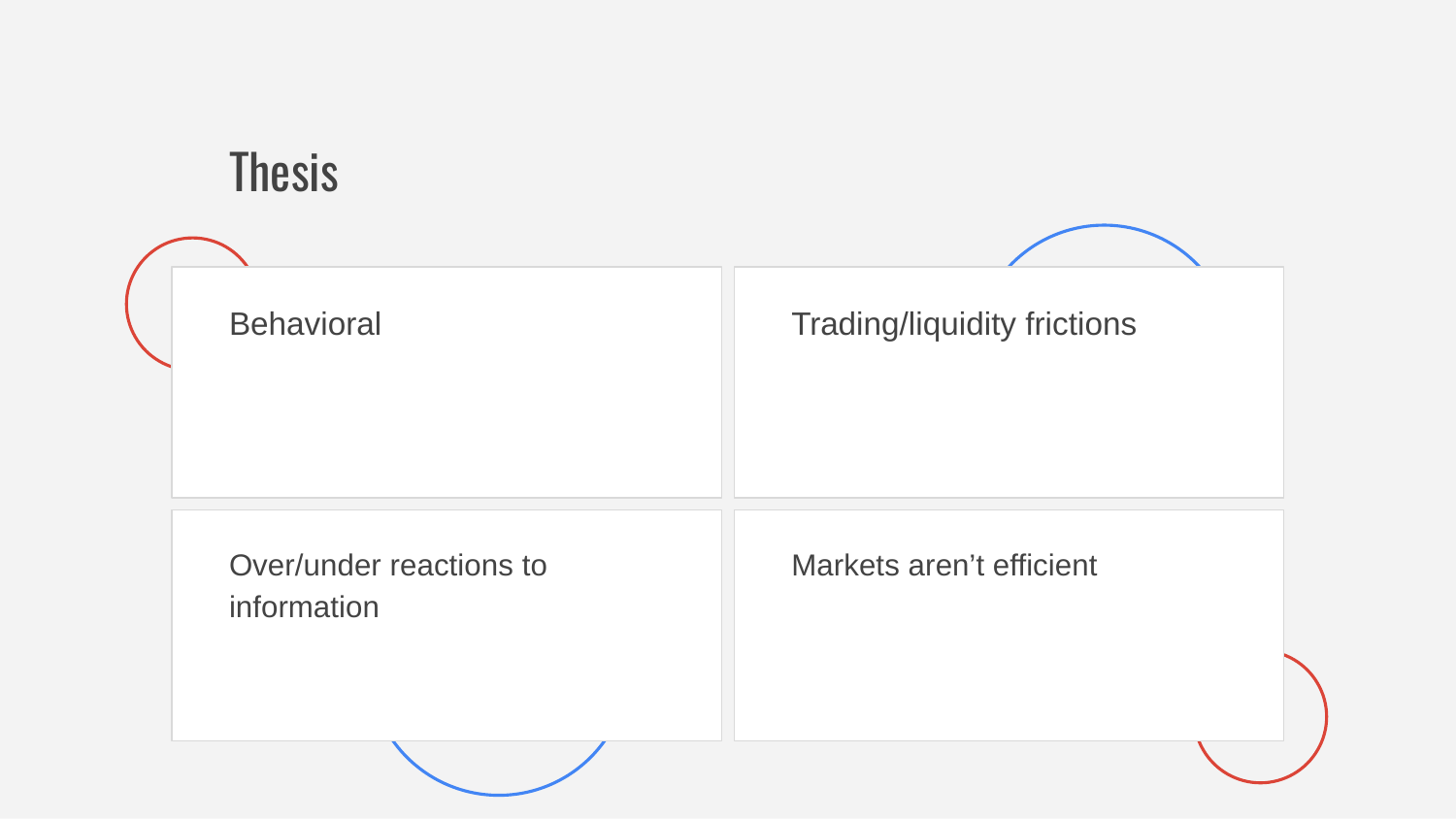

# Thesis
Behavioral
Trading/liquidity frictions
Over/under reactions to information
Markets aren’t efficient